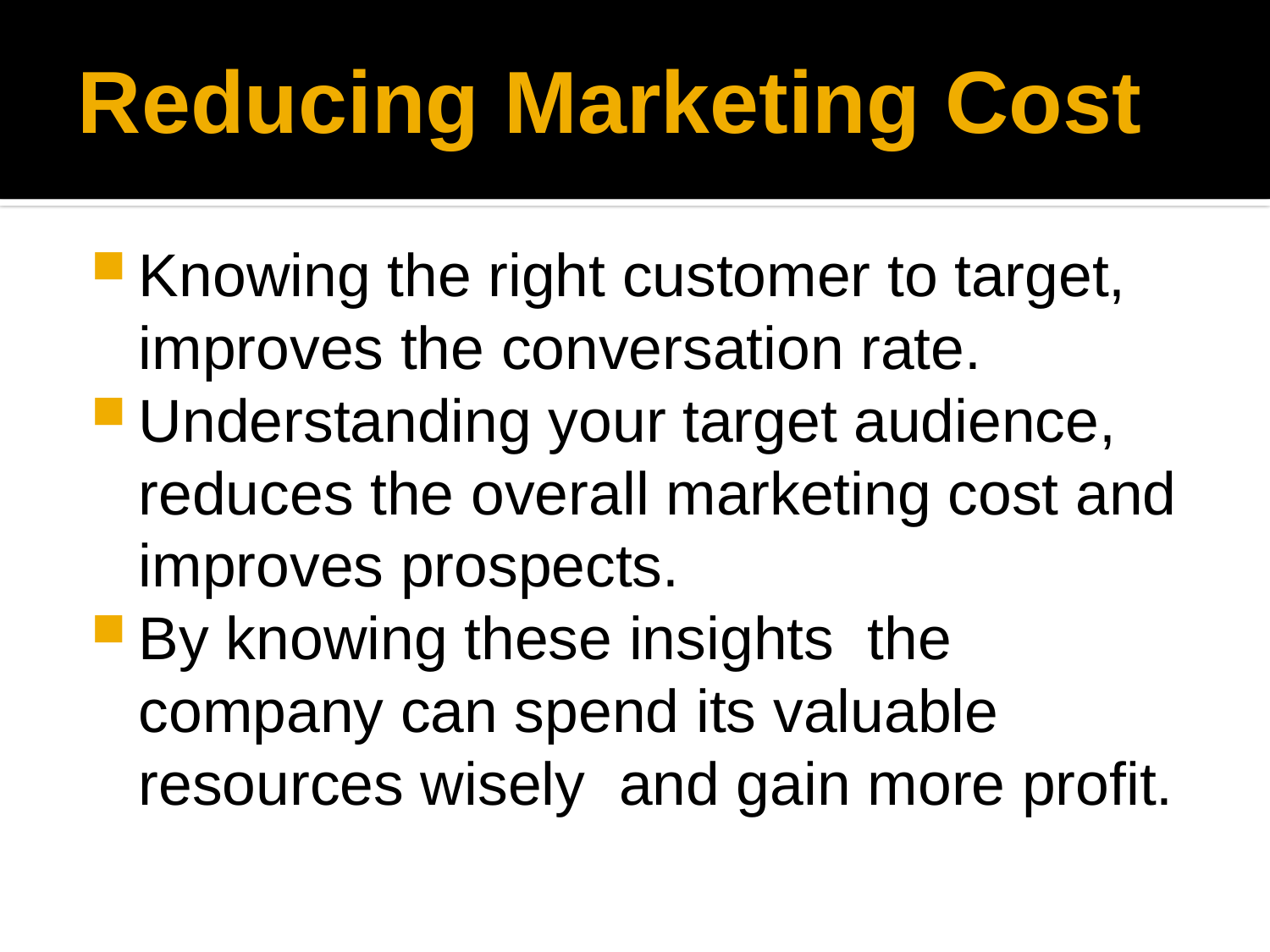

# Reducing Marketing Cost
Knowing the right customer to target, improves the conversation rate.
Understanding your target audience, reduces the overall marketing cost and improves prospects.
By knowing these insights  the company can spend its valuable resources wisely  and gain more profit.